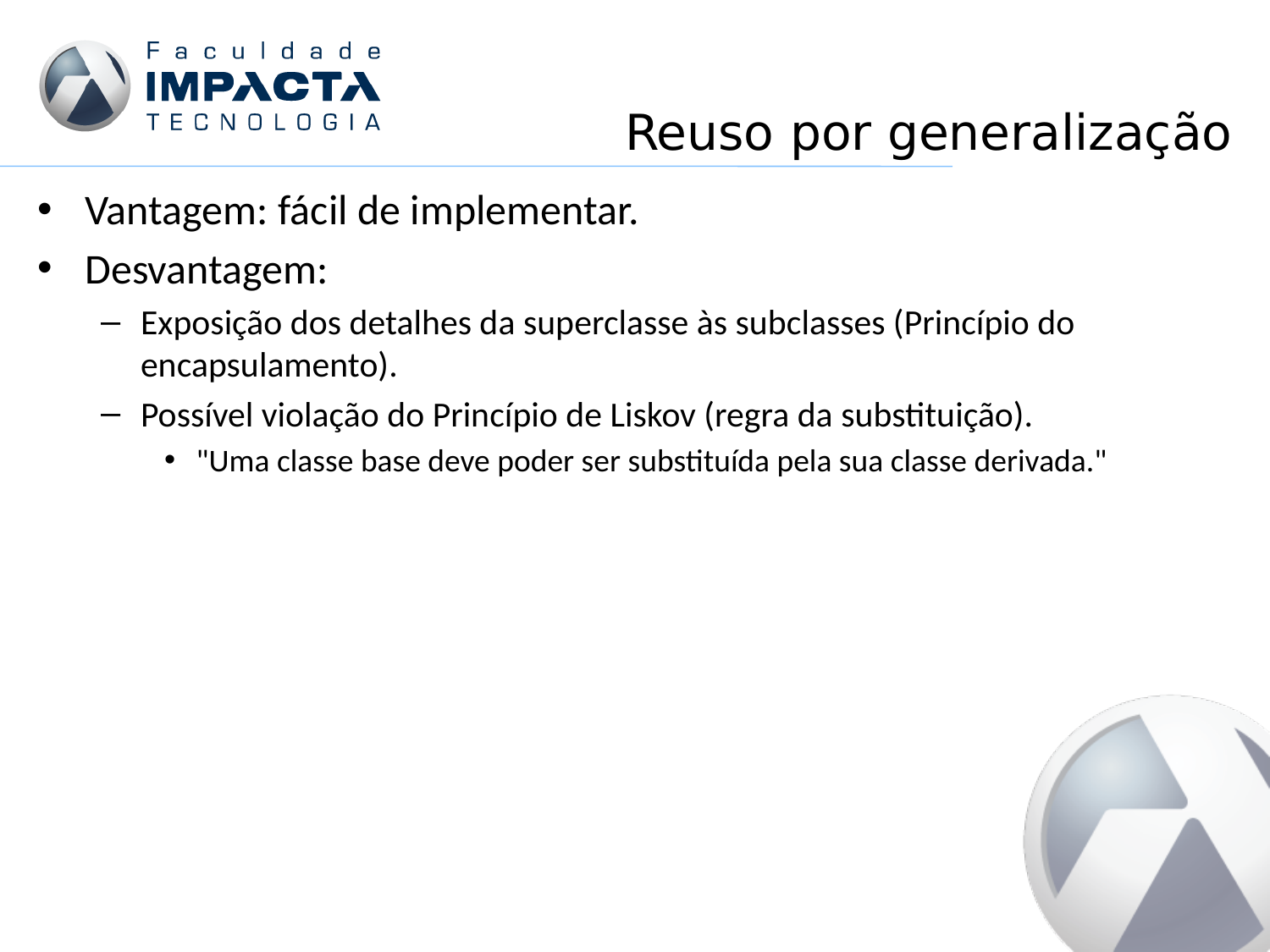

# Reuso por generalização
Vantagem: fácil de implementar.
Desvantagem:
Exposição dos detalhes da superclasse às subclasses (Princípio do encapsulamento).
Possível violação do Princípio de Liskov (regra da substituição).
"Uma classe base deve poder ser substituída pela sua classe derivada."